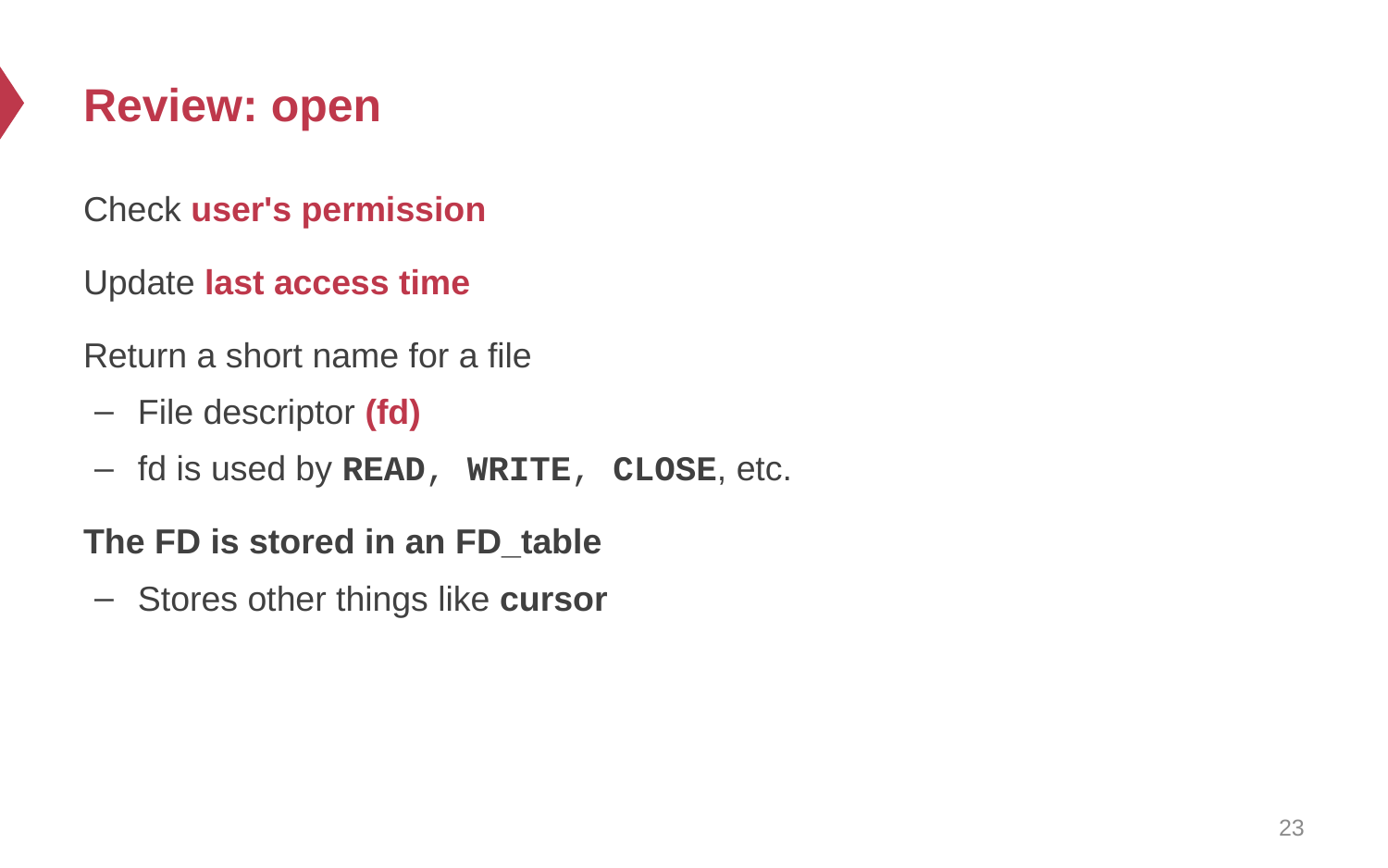

# Review: open
Check user's permission
Update last access time
Return a short name for a file
File descriptor (fd)
fd is used by READ, WRITE, CLOSE, etc.
The FD is stored in an FD_table
Stores other things like cursor
23